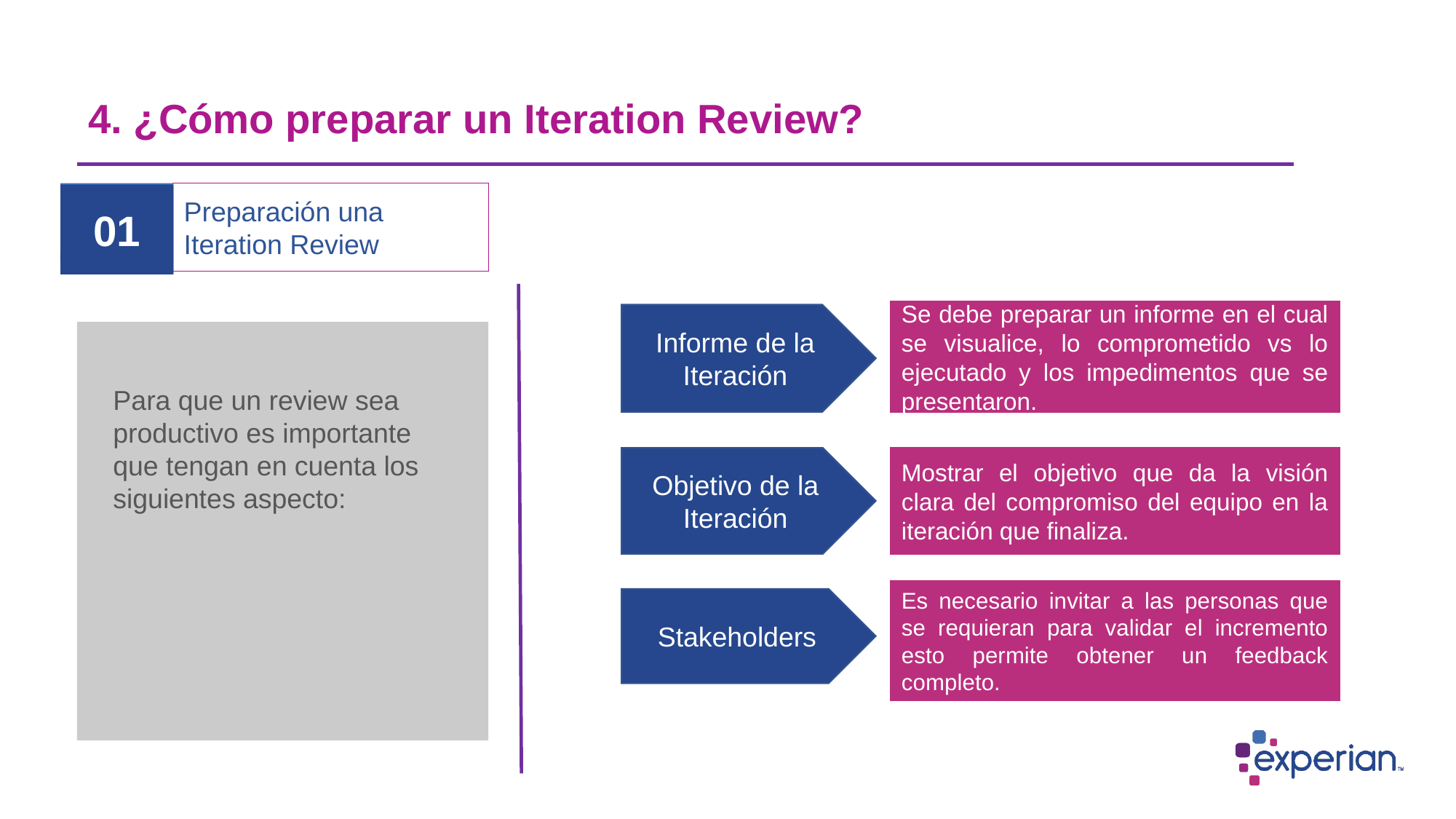

# 4. ¿Cómo preparar un Iteration Review?
Preparación una Iteration Review

01
Se debe preparar un informe en el cual se visualice, lo comprometido vs lo ejecutado y los impedimentos que se presentaron.
Informe de la Iteración

Para que un review sea productivo es importante que tengan en cuenta los siguientes aspecto:
Objetivo de la Iteración
Mostrar el objetivo que da la visión clara del compromiso del equipo en la iteración que finaliza.
Es necesario invitar a las personas que se requieran para validar el incremento esto permite obtener un feedback completo.
Stakeholders